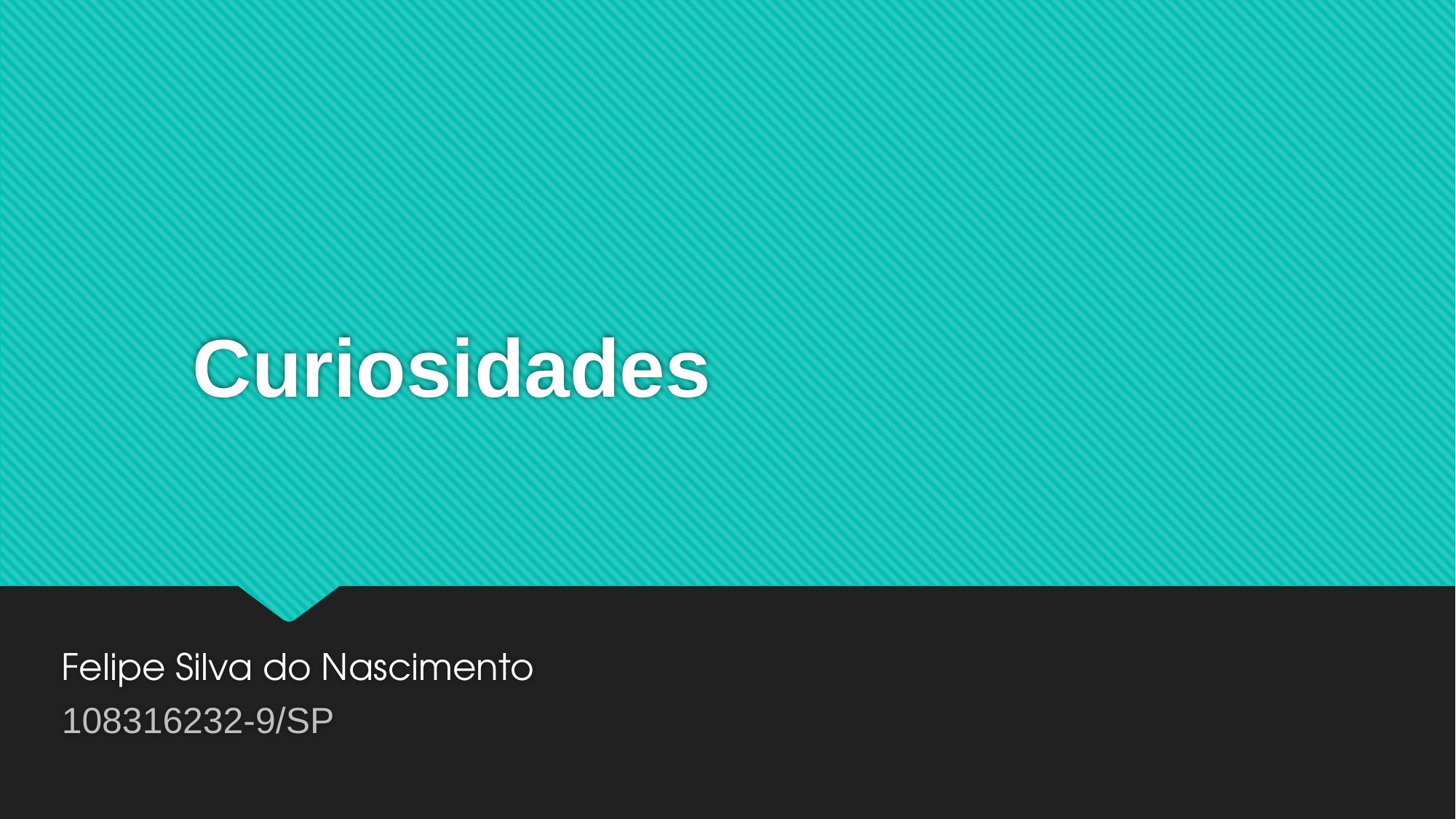

# Curiosidades
Felipe Silva do Nascimento
108316232-9/SP